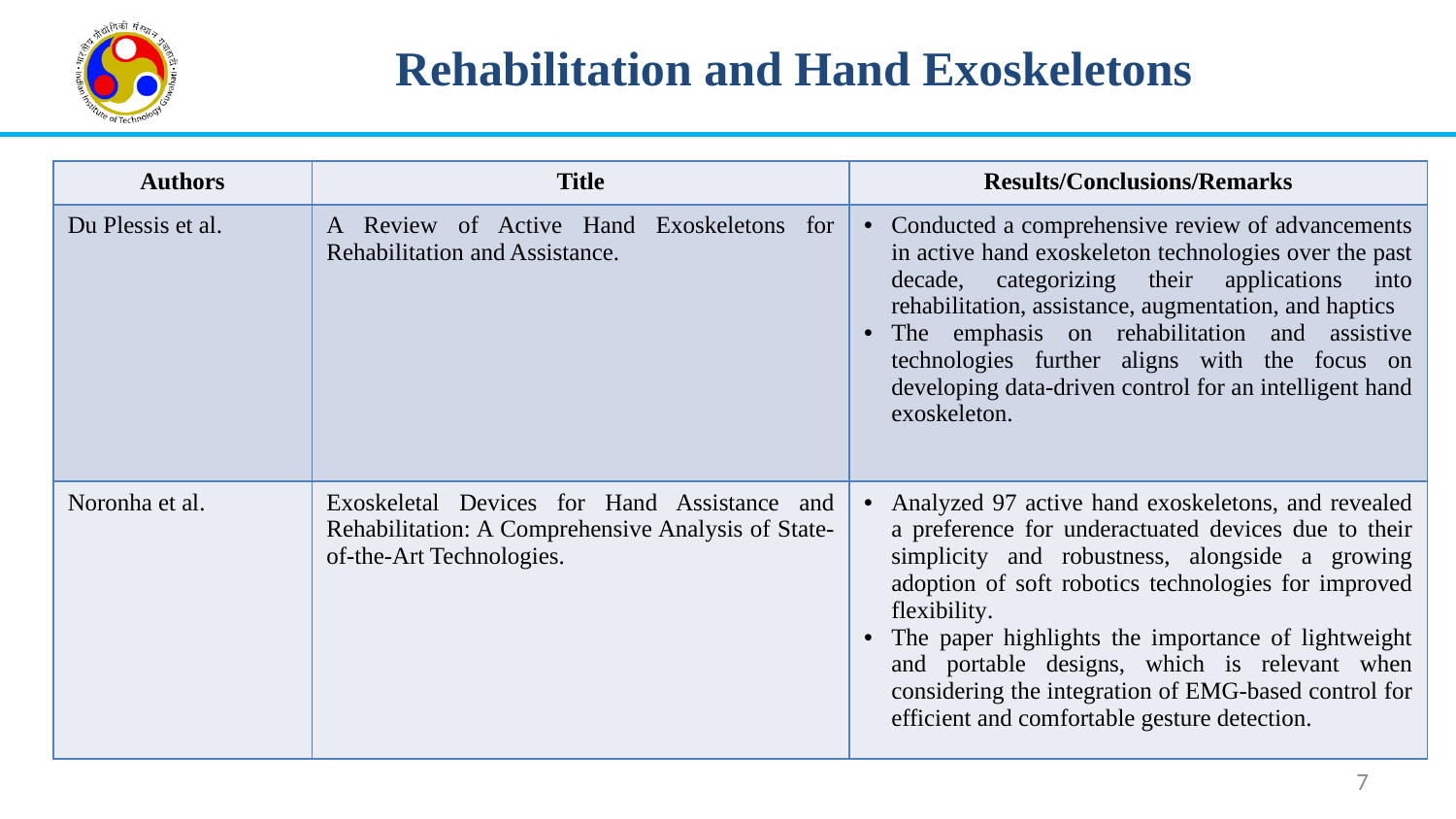

# Rehabilitation and Hand Exoskeletons
| Authors | Title | Results/Conclusions/Remarks |
| --- | --- | --- |
| Du Plessis et al. | A Review of Active Hand Exoskeletons for Rehabilitation and Assistance. | Conducted a comprehensive review of advancements in active hand exoskeleton technologies over the past decade, categorizing their applications into rehabilitation, assistance, augmentation, and haptics The emphasis on rehabilitation and assistive technologies further aligns with the focus on developing data-driven control for an intelligent hand exoskeleton. |
| Noronha et al. | Exoskeletal Devices for Hand Assistance and Rehabilitation: A Comprehensive Analysis of State-of-the-Art Technologies. | Analyzed 97 active hand exoskeletons, and revealed a preference for underactuated devices due to their simplicity and robustness, alongside a growing adoption of soft robotics technologies for improved flexibility. The paper highlights the importance of lightweight and portable designs, which is relevant when considering the integration of EMG-based control for efficient and comfortable gesture detection. |
7